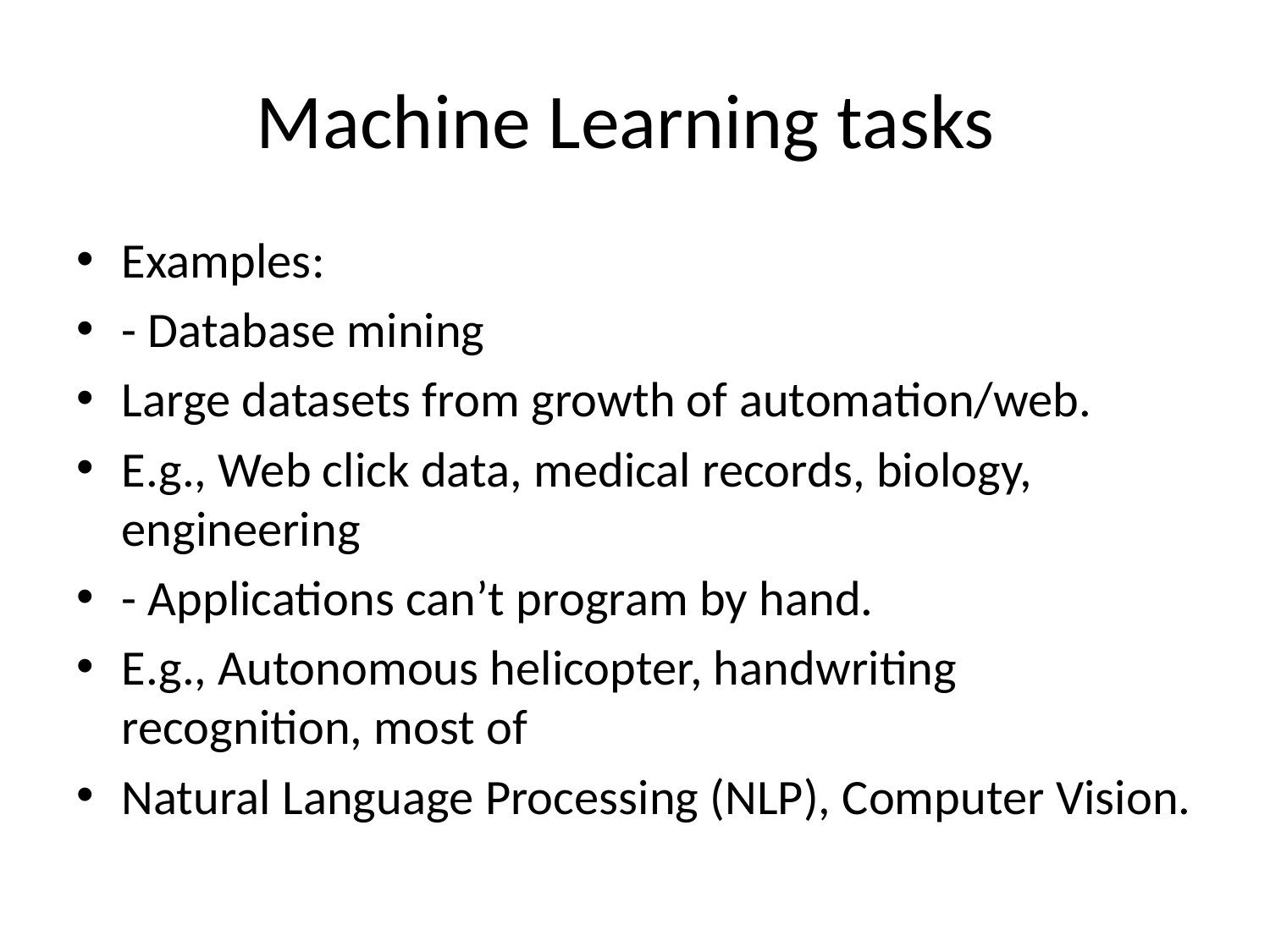

# Machine Learning tasks
Examples:
- Database mining
Large datasets from growth of automation/web.
E.g., Web click data, medical records, biology, engineering
- Applications can’t program by hand.
E.g., Autonomous helicopter, handwriting recognition, most of
Natural Language Processing (NLP), Computer Vision.